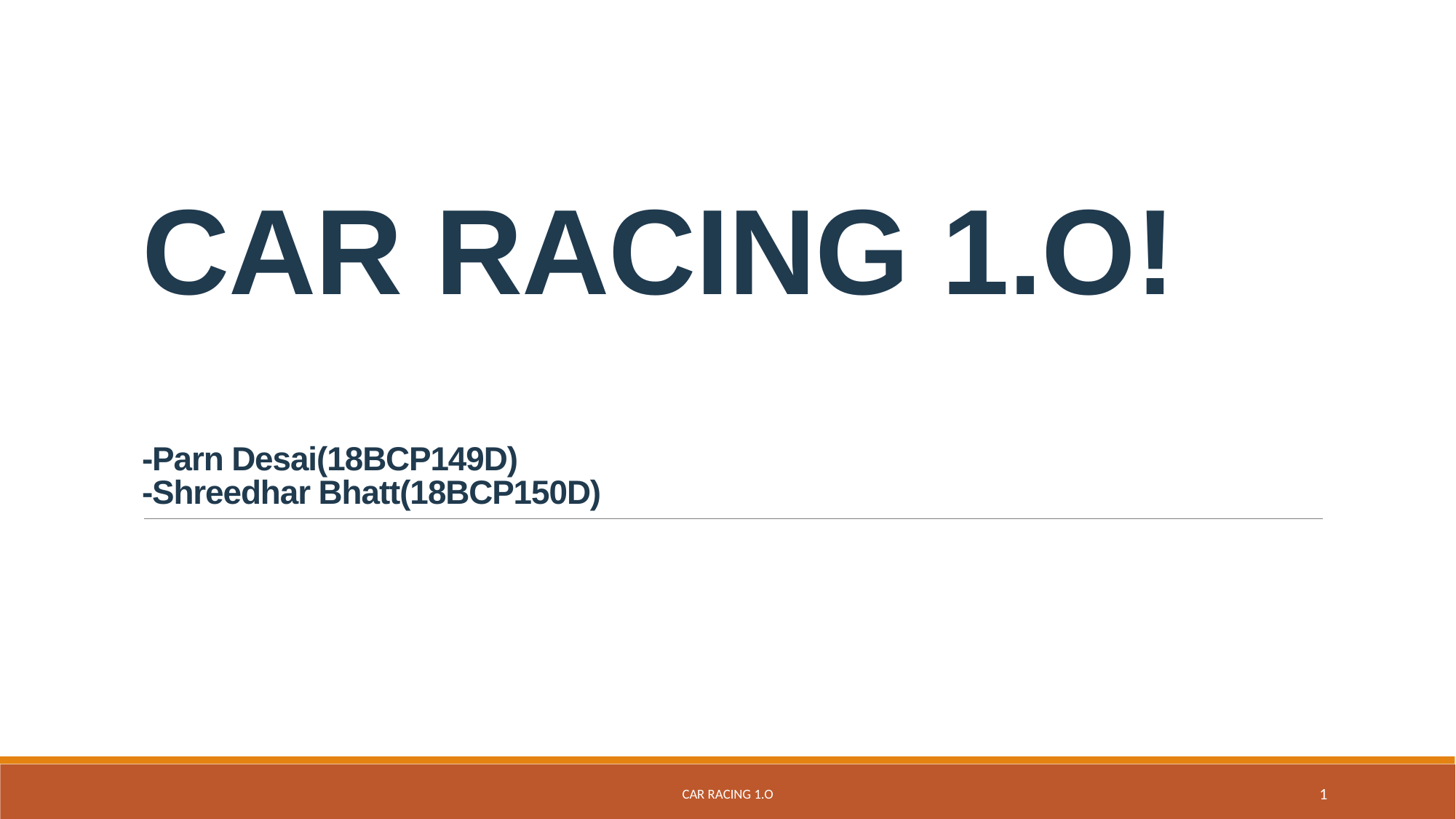

# CAR RACING 1.O! -Parn Desai(18BCP149D) -Shreedhar Bhatt(18BCP150D)
Car Racing 1.O
1